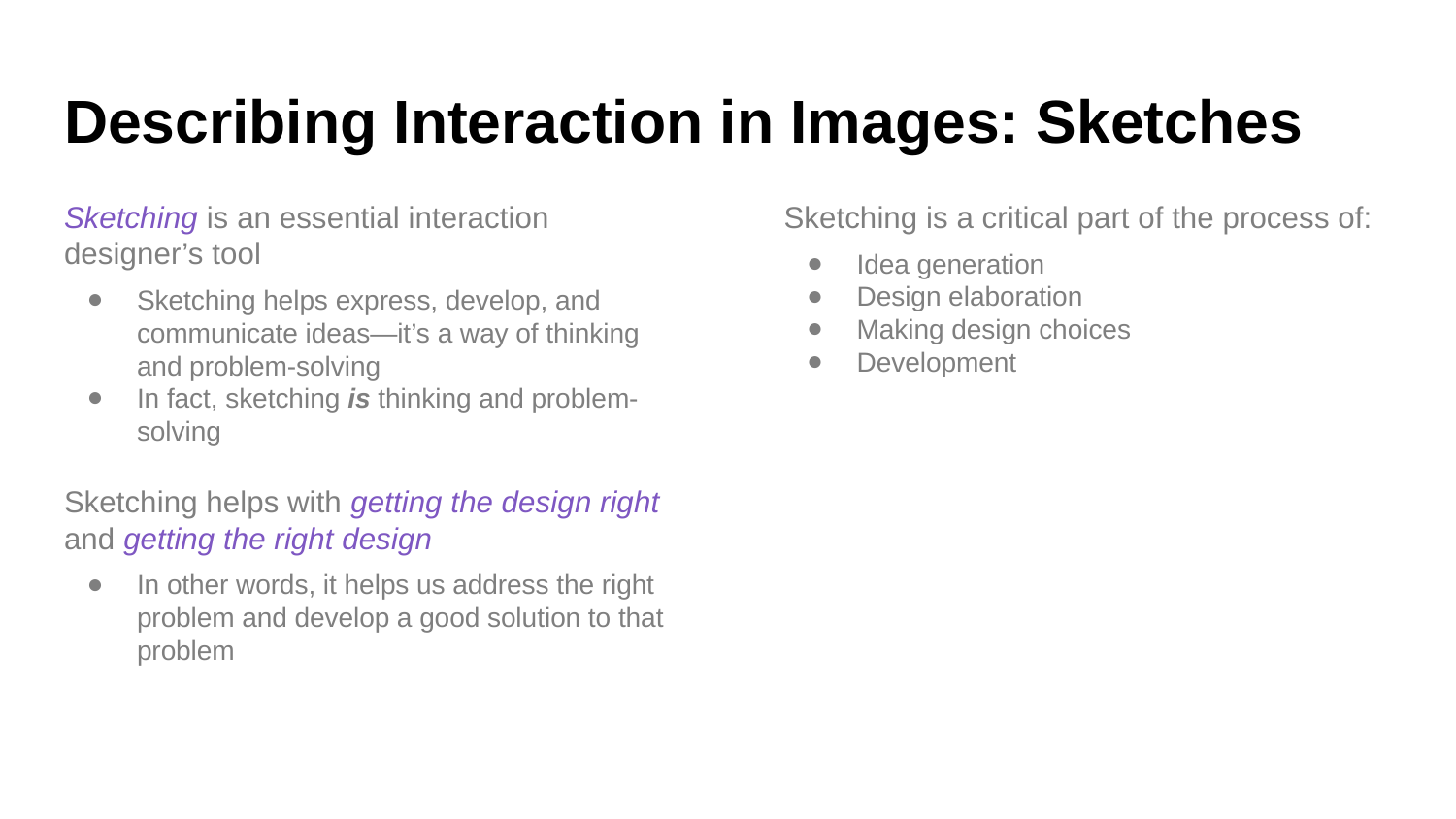

# Describing Interaction in Images: Sketches
Sketching is an essential interaction designer’s tool
Sketching helps express, develop, and communicate ideas—it’s a way of thinking and problem-solving
In fact, sketching is thinking and problem-solving

Sketching helps with getting the design right and getting the right design
In other words, it helps us address the right problem and develop a good solution to that problem

Sketching is a critical part of the process of:
Idea generation
Design elaboration
Making design choices
Development